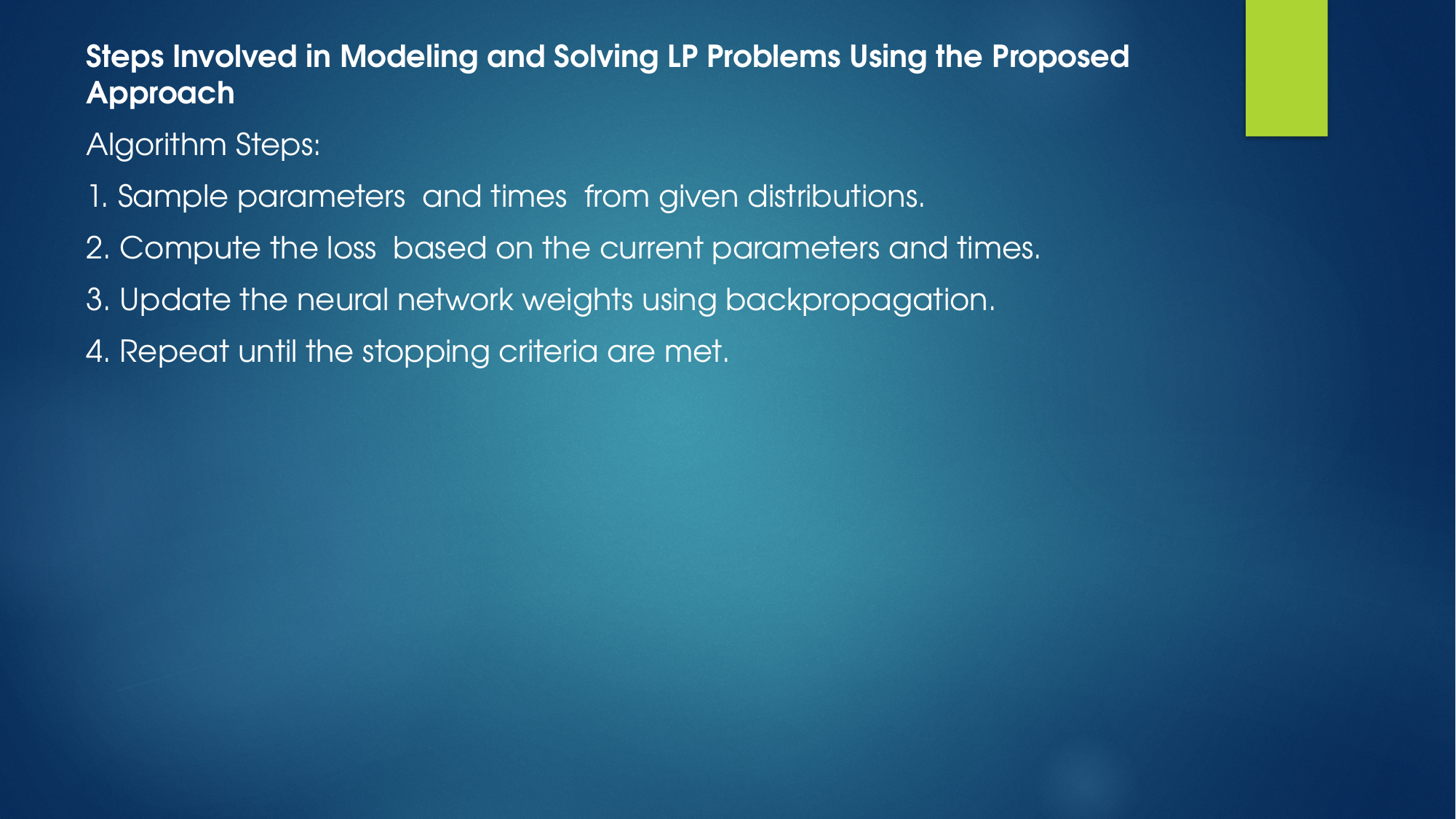

Steps Involved in Modeling and Solving LP Problems Using the Proposed Approach
Algorithm Steps:
1. Sample parameters  and times  from given distributions.
2. Compute the loss  based on the current parameters and times.
3. Update the neural network weights using backpropagation.
4. Repeat until the stopping criteria are met.